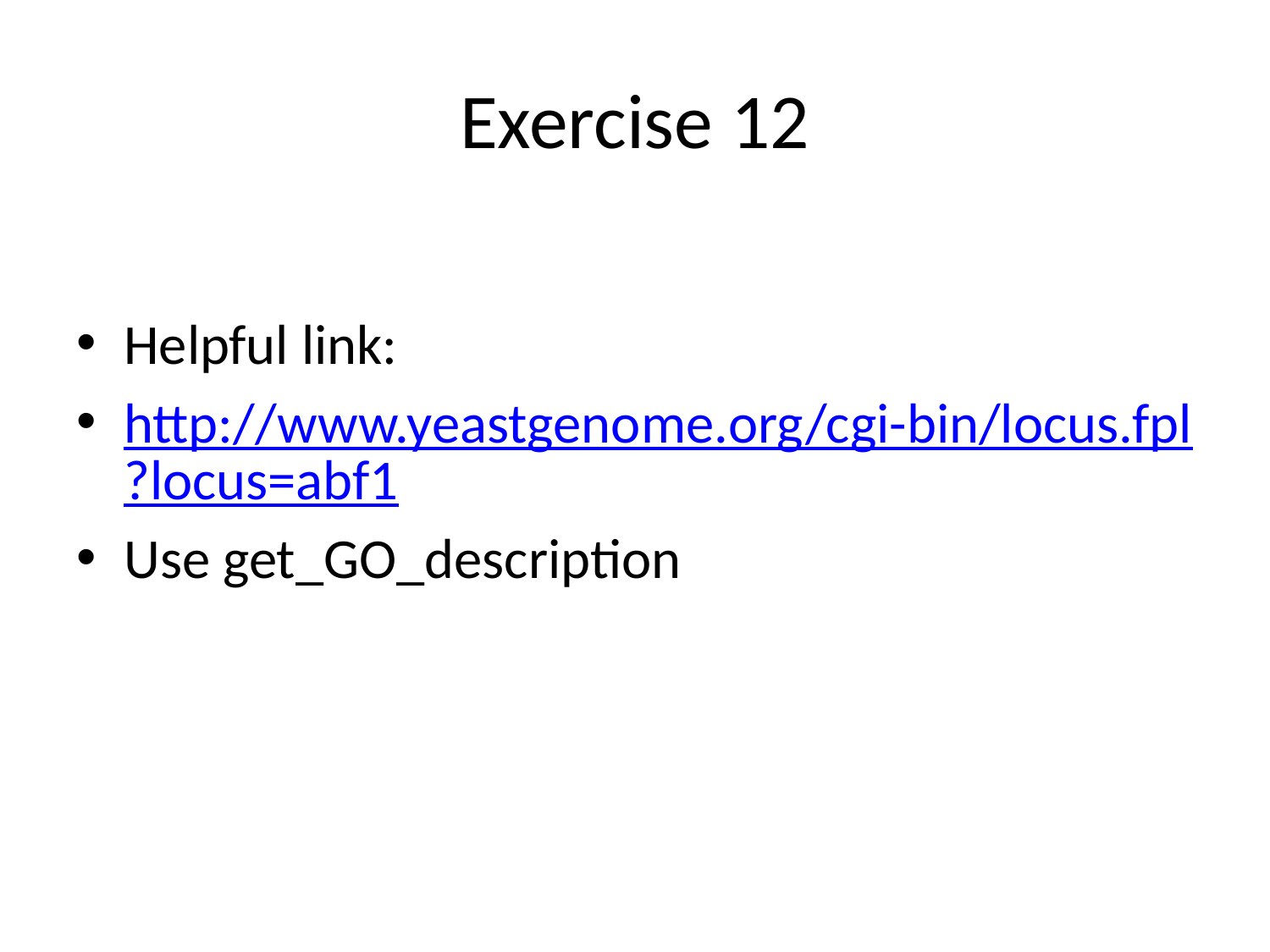

# Exercise 12

Helpful link:
http://www.yeastgenome.org/cgi-bin/locus.fpl?locus=abf1
Use get_GO_description